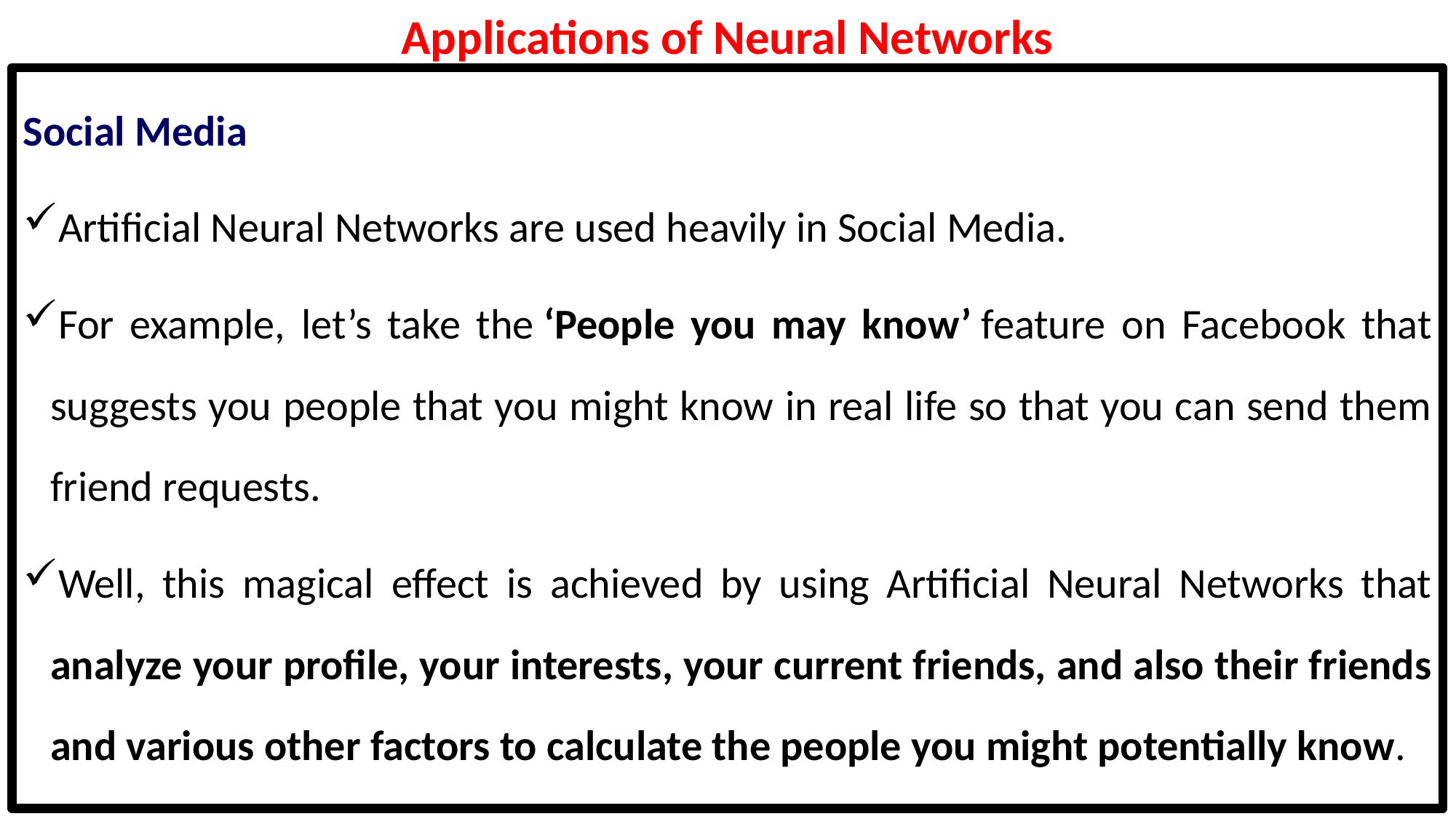

# Applications of Neural Networks
Social Media
Artificial Neural Networks are used heavily in Social Media.
For example, let’s take the ‘People you may know’ feature on Facebook that suggests you people that you might know in real life so that you can send them friend requests.
Well, this magical effect is achieved by using Artificial Neural Networks that analyze your profile, your interests, your current friends, and also their friends and various other factors to calculate the people you might potentially know.